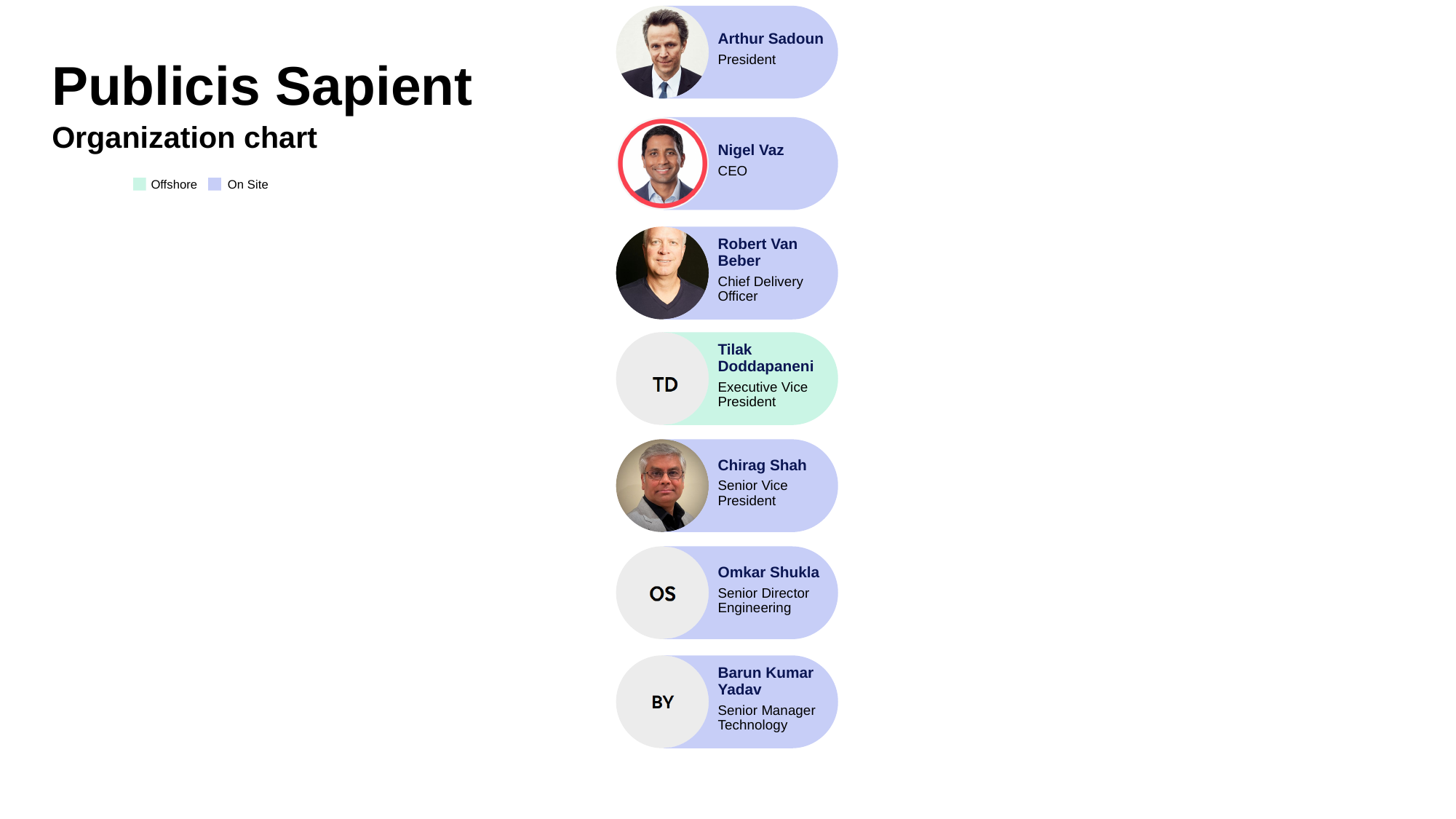

Arthur Sadoun
President
# Publicis Sapient

Organization chart
Nigel Vaz
CEO

Offshore

On Site

Robert Van Beber
Chief Delivery Officer

Tilak Doddapaneni
Executive Vice President

Chirag Shah
Senior Vice President

Omkar Shukla
Senior Director Engineering

Barun Kumar Yadav
Senior Manager Technology